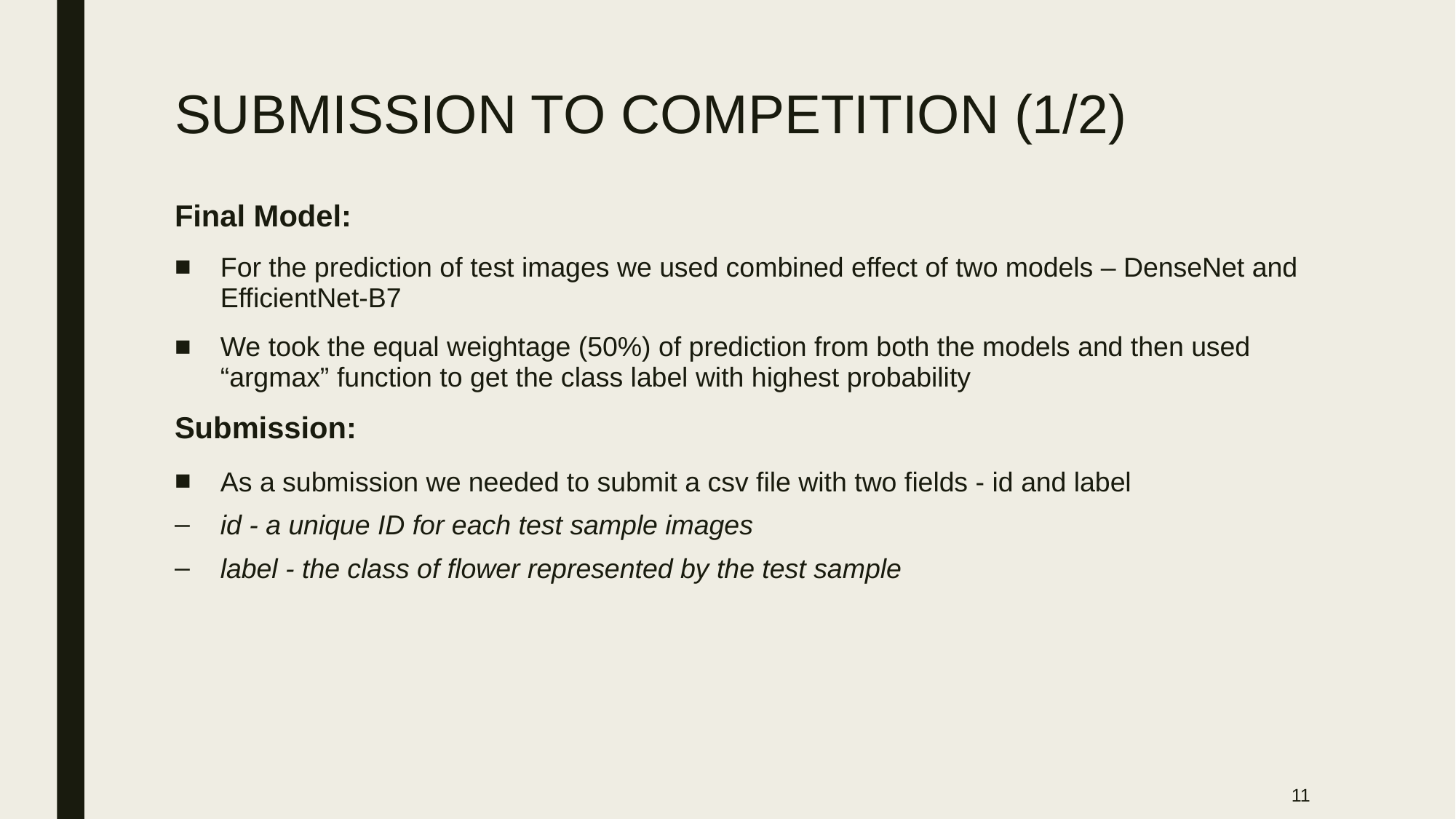

# SUBMISSION TO COMPETITION (1/2)
Final Model:
For the prediction of test images we used combined effect of two models – DenseNet and EfficientNet-B7
We took the equal weightage (50%) of prediction from both the models and then used “argmax” function to get the class label with highest probability
Submission:
As a submission we needed to submit a csv file with two fields - id and label
id - a unique ID for each test sample images
label - the class of flower represented by the test sample
11